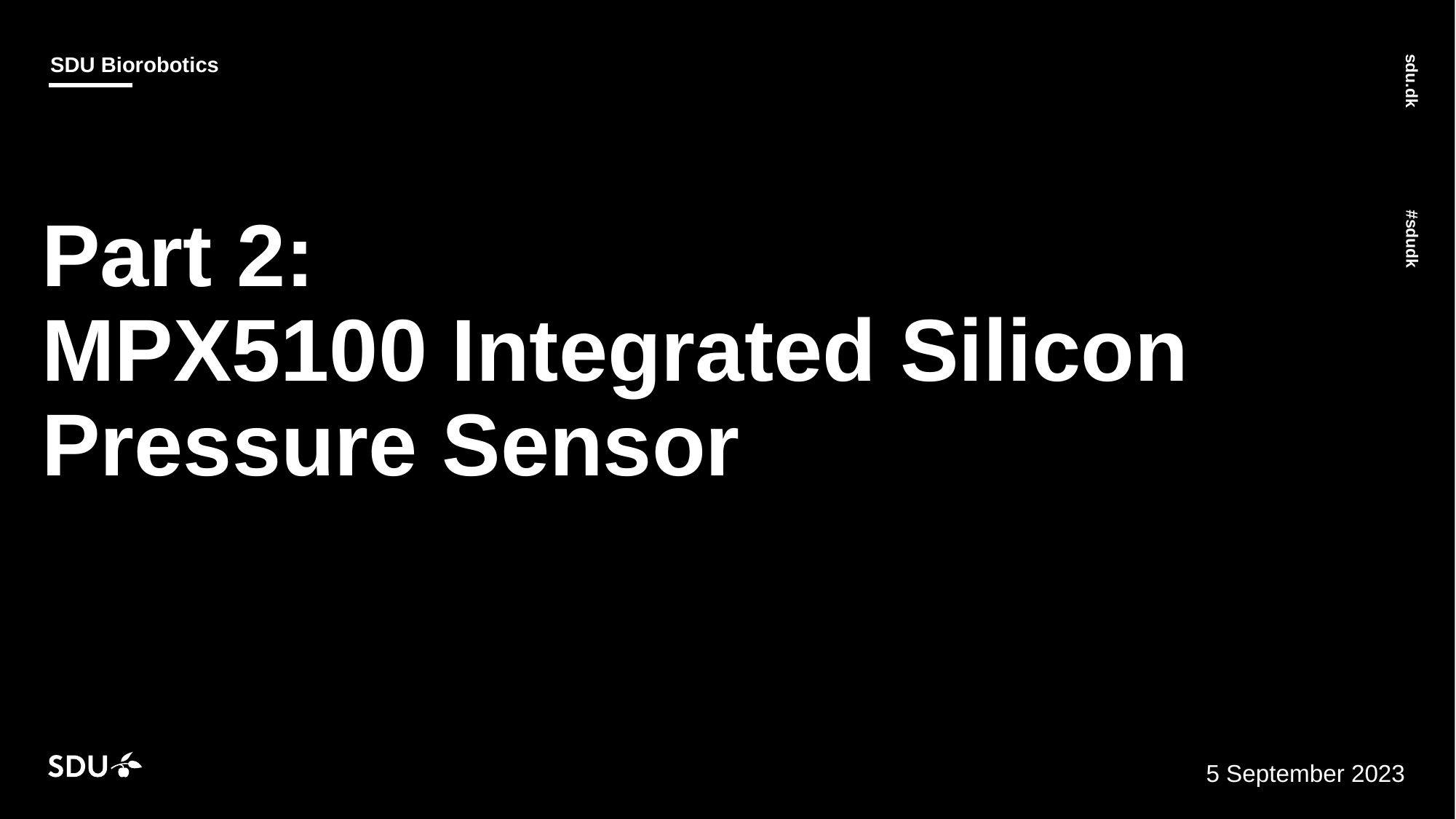

# Part 2: MPX5100 Integrated Silicon Pressure Sensor
5 September 2023
04/09/2023